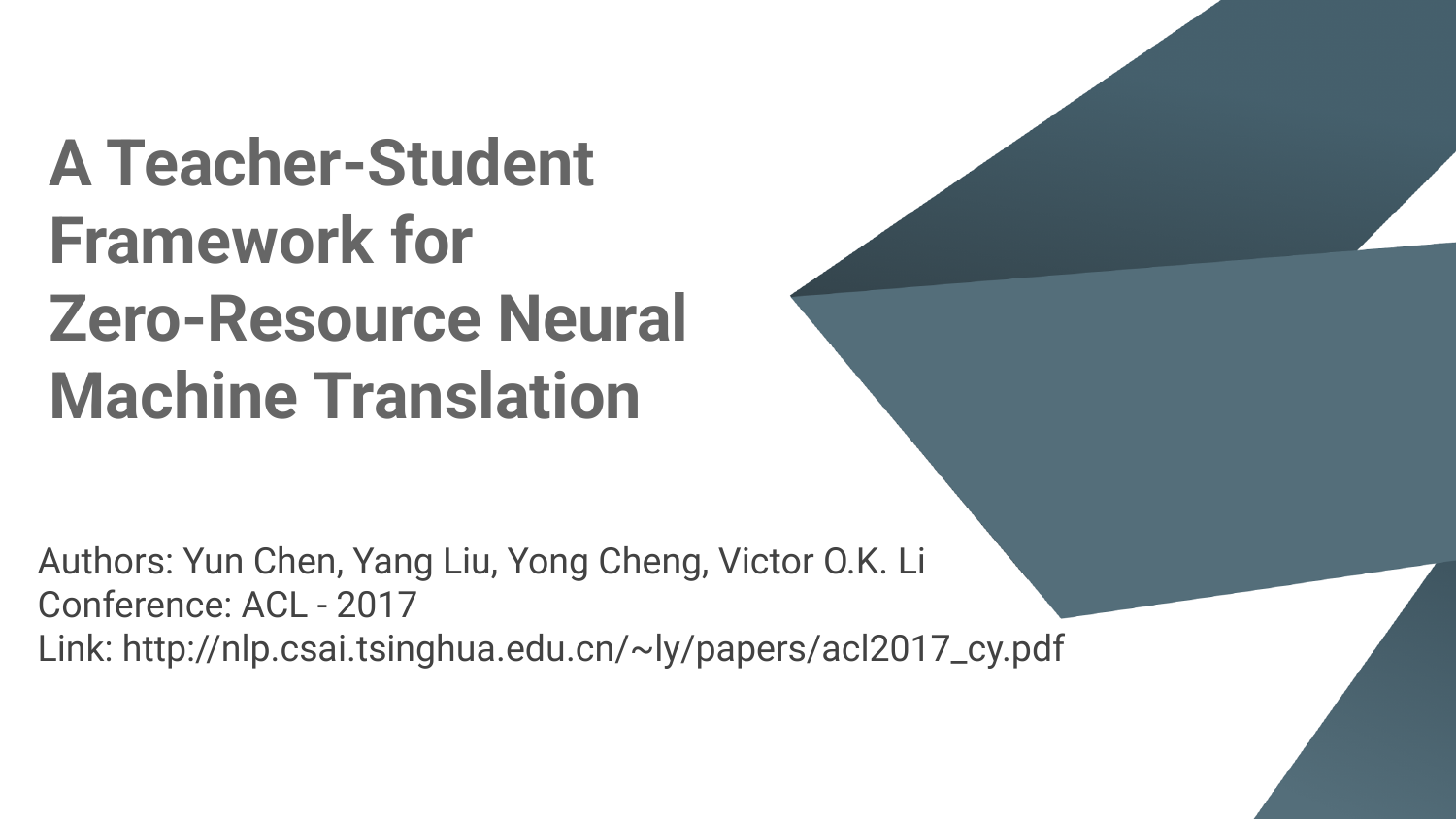

# A Teacher-Student Framework for
Zero-Resource Neural Machine Translation
Authors: Yun Chen, Yang Liu, Yong Cheng, Victor O.K. Li
Conference: ACL - 2017
Link: http://nlp.csai.tsinghua.edu.cn/~ly/papers/acl2017_cy.pdf